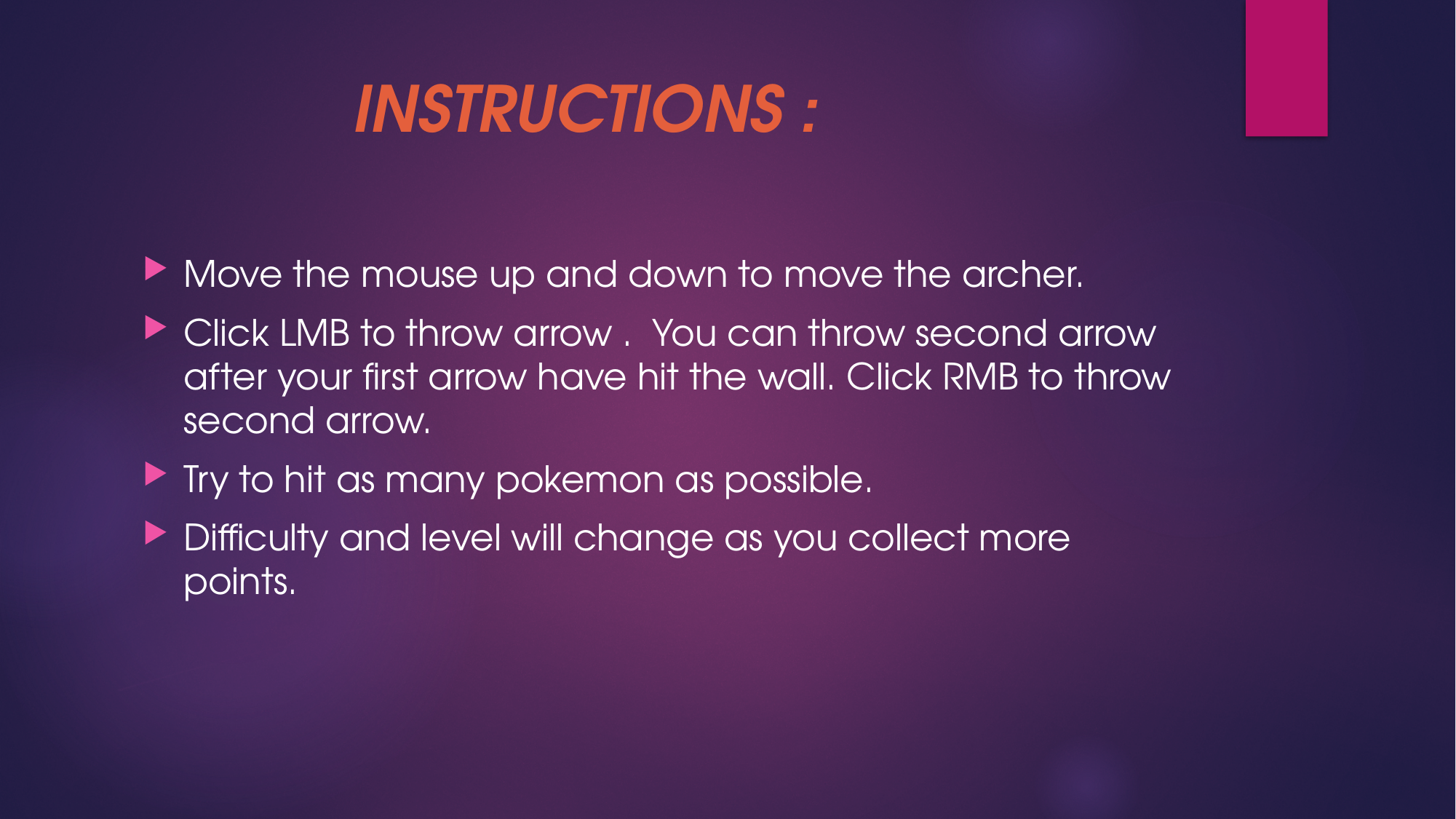

# INSTRUCTIONS :
Move the mouse up and down to move the archer.
Click LMB to throw arrow .  You can throw second arrow after your first arrow have hit the wall. Click RMB to throw second arrow.
Try to hit as many pokemon as possible.
Difficulty and level will change as you collect more points.